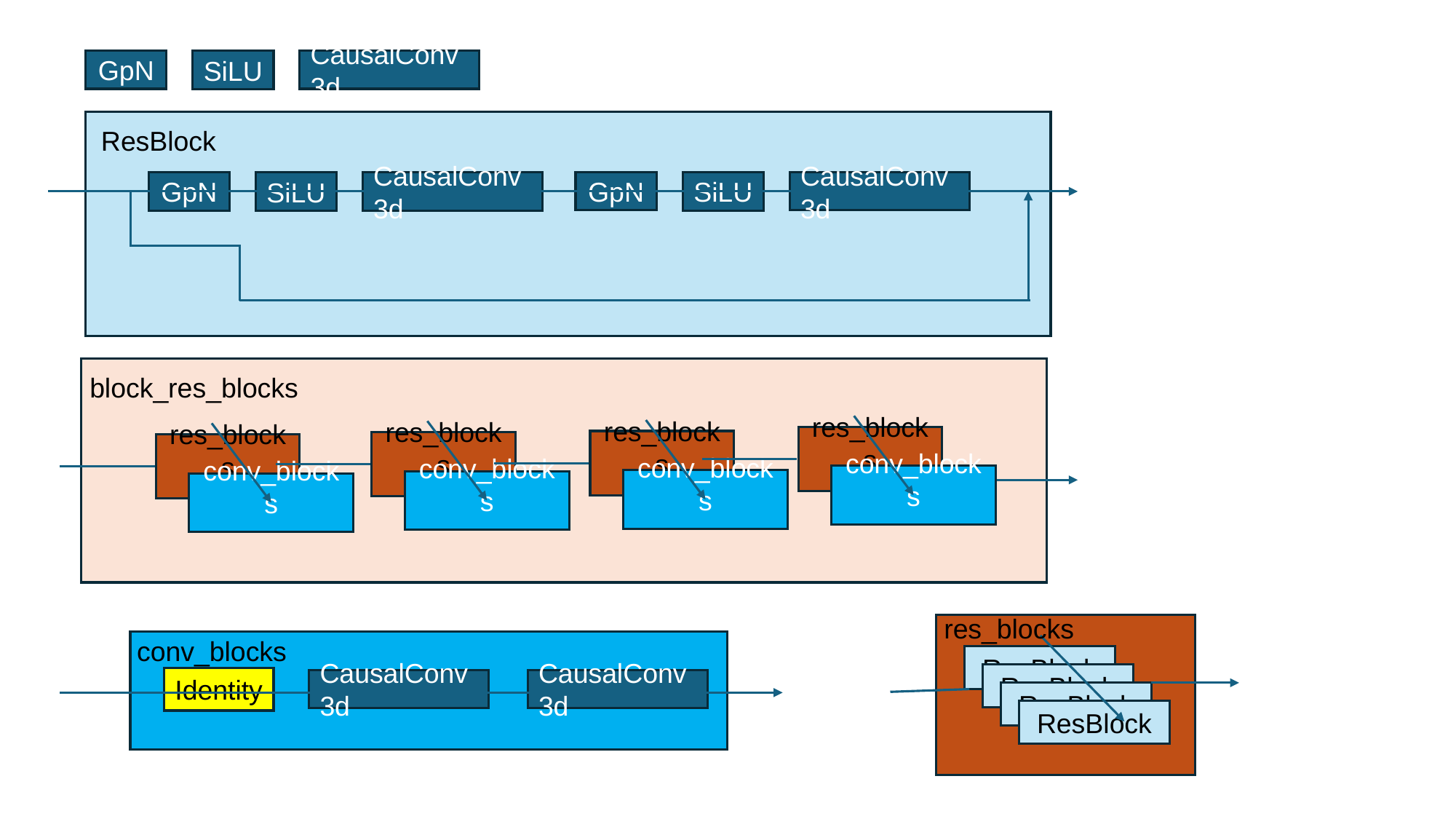

GpN
CausalConv3d
SiLU

ResBlock
GpN
CausalConv3d
GpN
CausalConv3d
SiLU
SiLU

block_res_blocks
res_blocks

res_blocks

res_blocks

res_blocks

conv_blocks

conv_blocks

conv_blocks

conv_blocks

res_blocks

conv_blocks

ResBlock
ResBlock
Identity
CausalConv3d
CausalConv3d
ResBlock
ResBlock